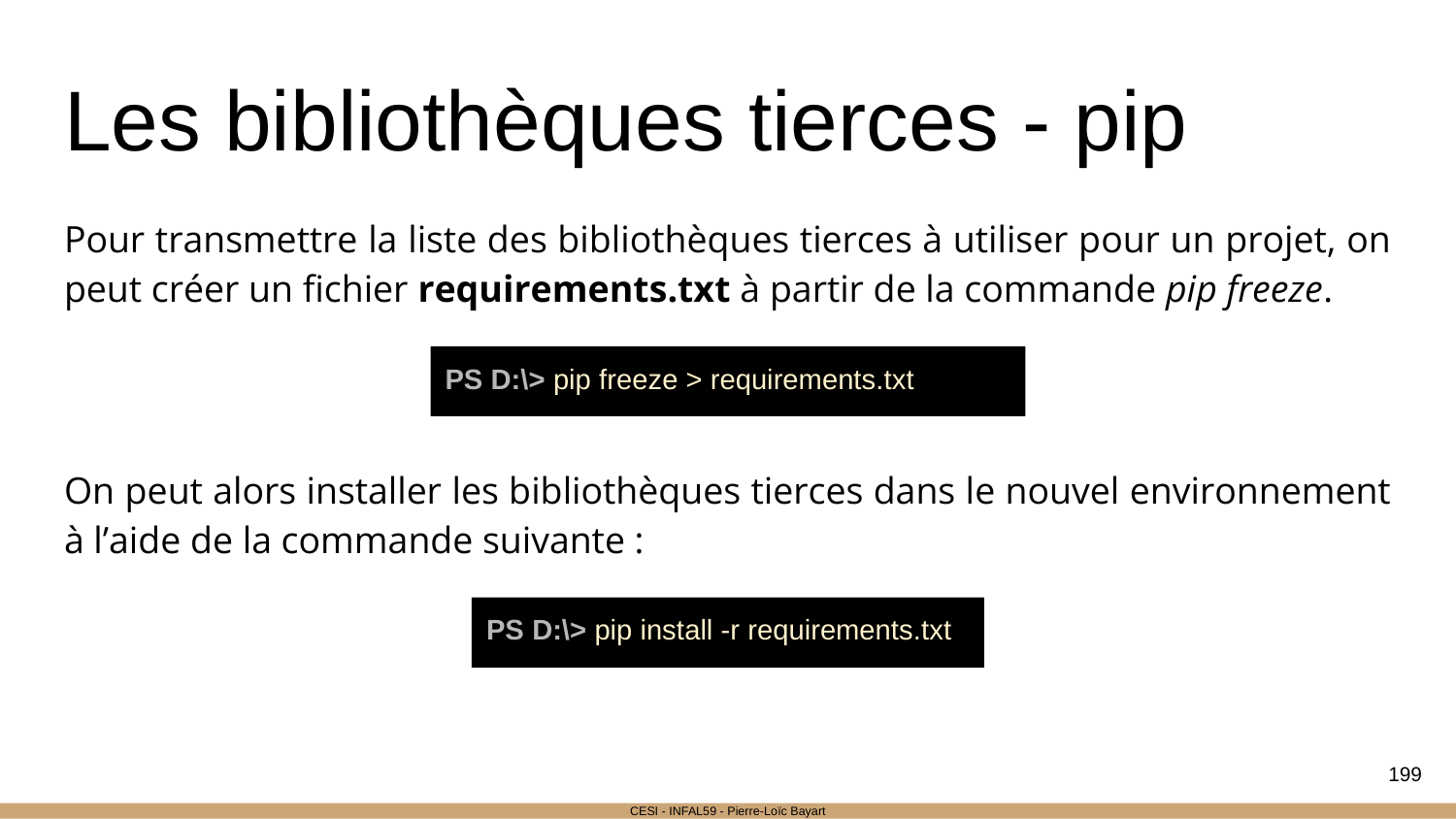

# Les bibliothèques tierces - pip
Pour transmettre la liste des bibliothèques tierces à utiliser pour un projet, on peut créer un fichier requirements.txt à partir de la commande pip freeze.

PS D:\> pip freeze > requirements.txt

On peut alors installer les bibliothèques tierces dans le nouvel environnement à l’aide de la commande suivante :

PS D:\> pip install -r requirements.txt

199